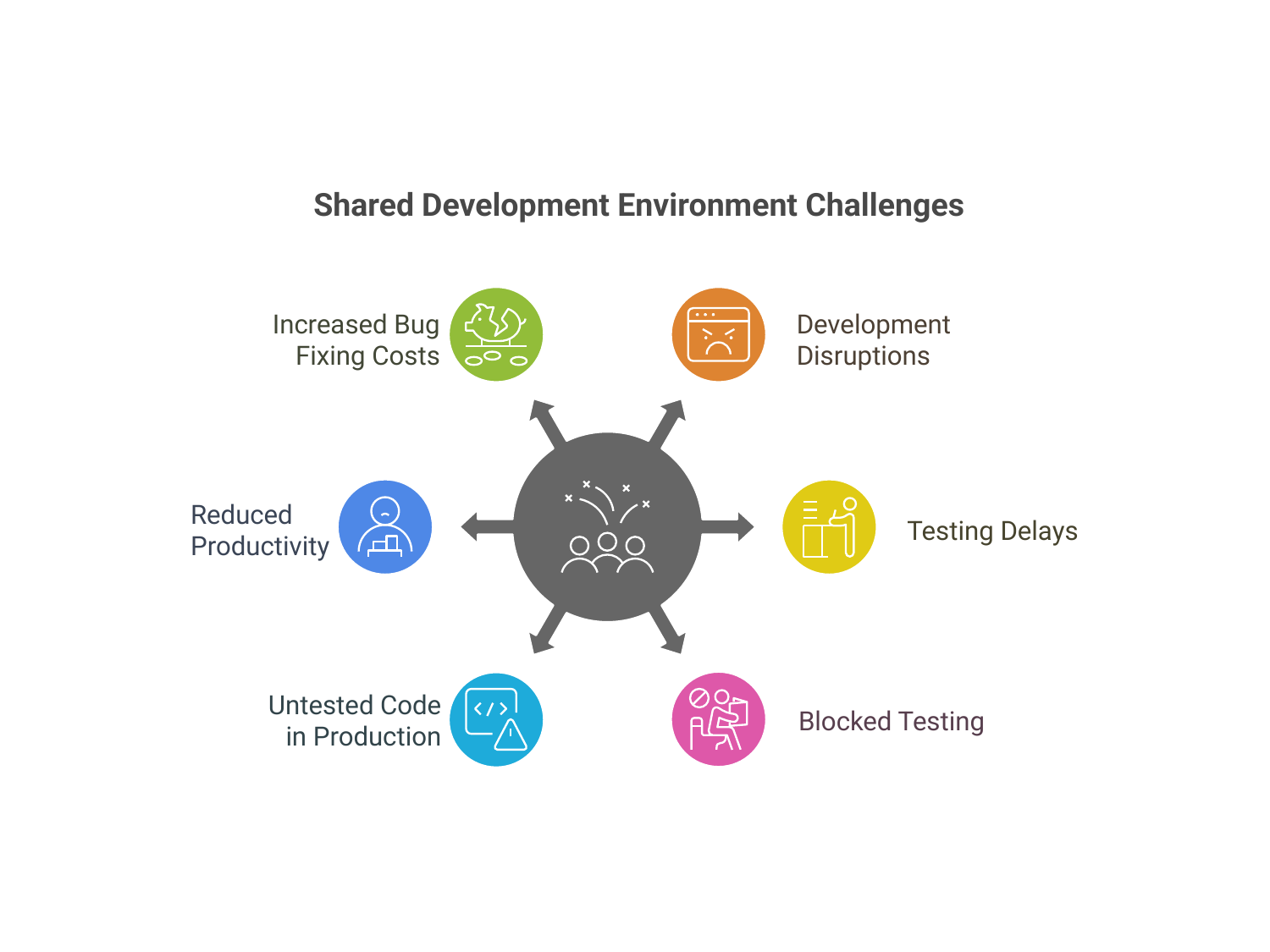

Shared Development Environment Challenges

Increased Bug
Fixing Costs
Development
Disruptions

Reduced
Productivity
Testing Delays

Untested Code
in Production

Blocked Testing